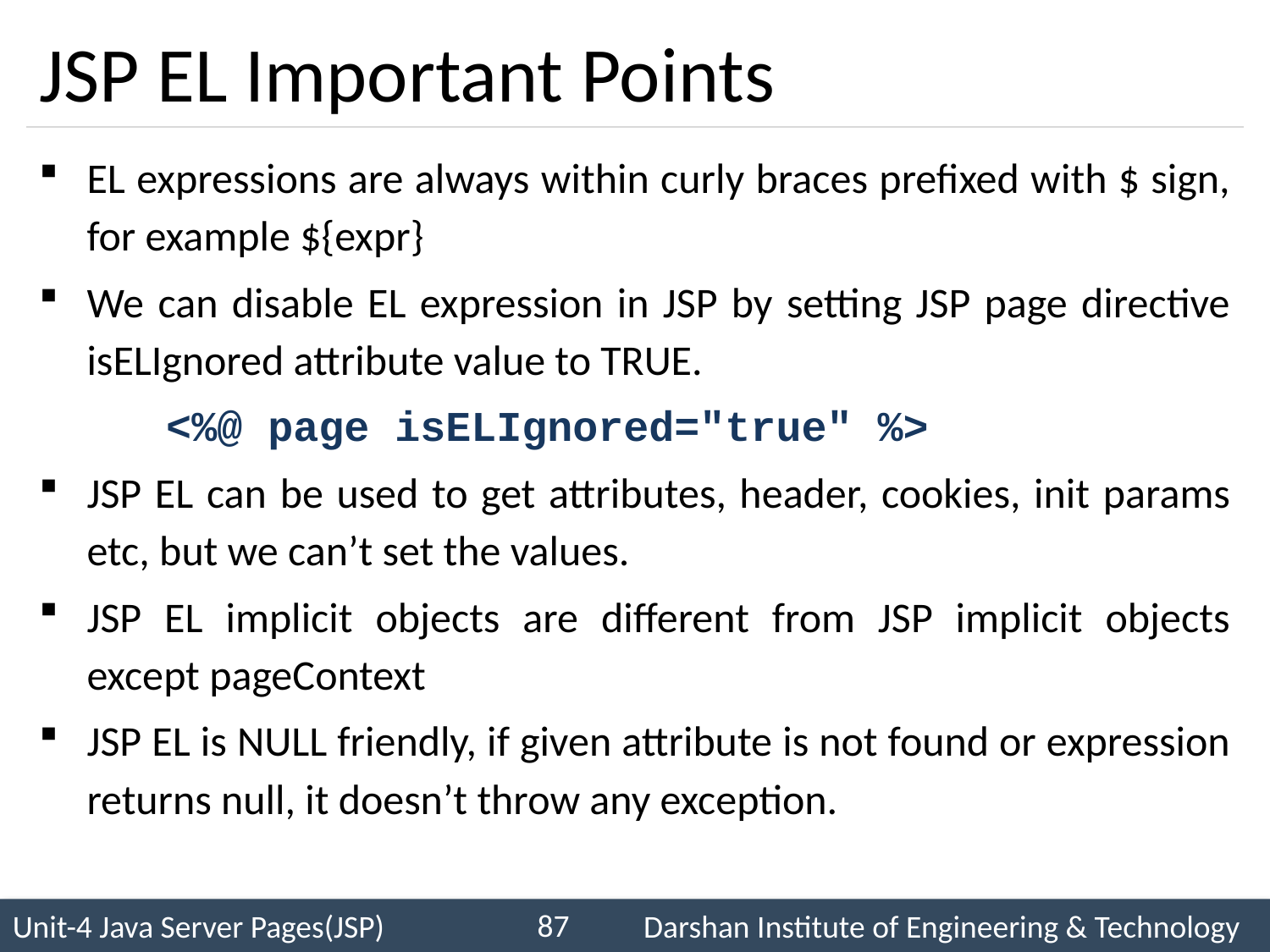

# JSP EL Important Points
EL expressions are always within curly braces prefixed with $ sign, for example ${expr}
We can disable EL expression in JSP by setting JSP page directive isELIgnored attribute value to TRUE.
	<%@ page isELIgnored="true" %>
JSP EL can be used to get attributes, header, cookies, init params etc, but we can’t set the values.
JSP EL implicit objects are different from JSP implicit objects except pageContext
JSP EL is NULL friendly, if given attribute is not found or expression returns null, it doesn’t throw any exception.
87